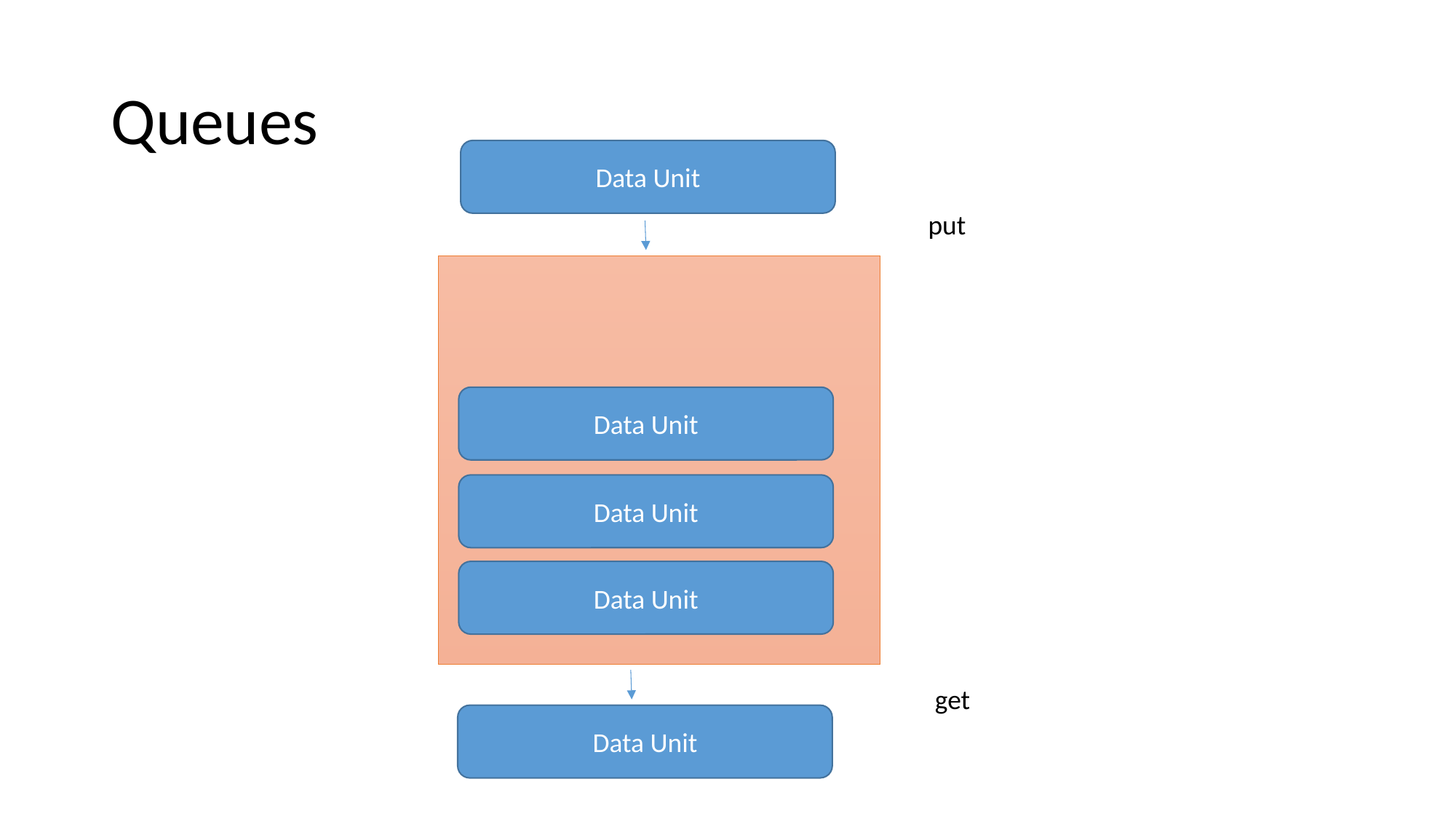

# Queues
Data Unit
put

Data Unit
Data Unit
Data Unit
get
Data Unit